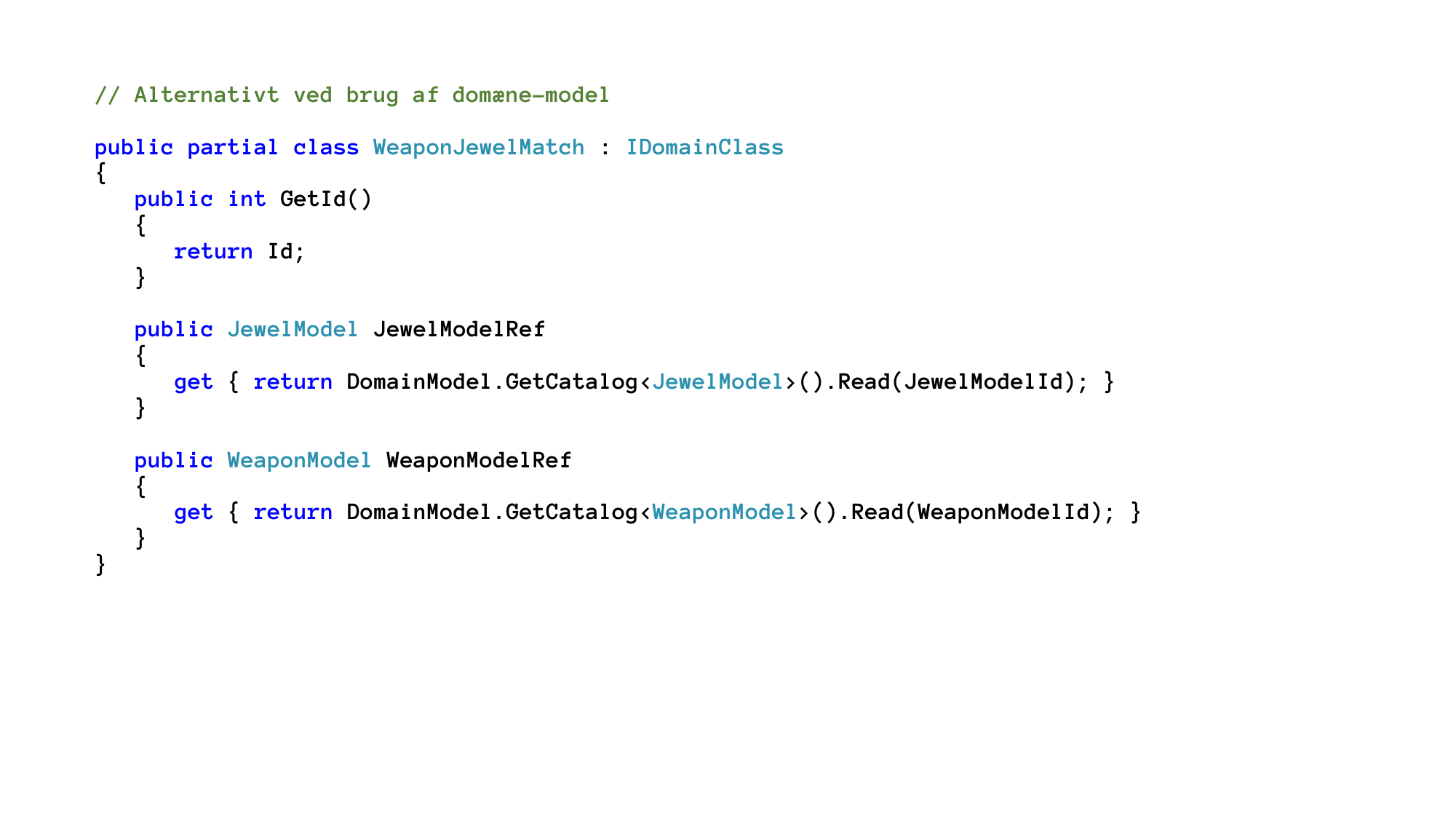

// Alternativt ved brug af domæne-model

public partial class WeaponJewelMatch : IDomainClass
{
   public int GetId()
   {
      return Id;
   }

   public JewelModel JewelModelRef
   {
      get { return DomainModel.GetCatalog<JewelModel>().Read(JewelModelId); }
   }

   public WeaponModel WeaponModelRef
   {
      get { return DomainModel.GetCatalog<WeaponModel>().Read(WeaponModelId); }
   }
}